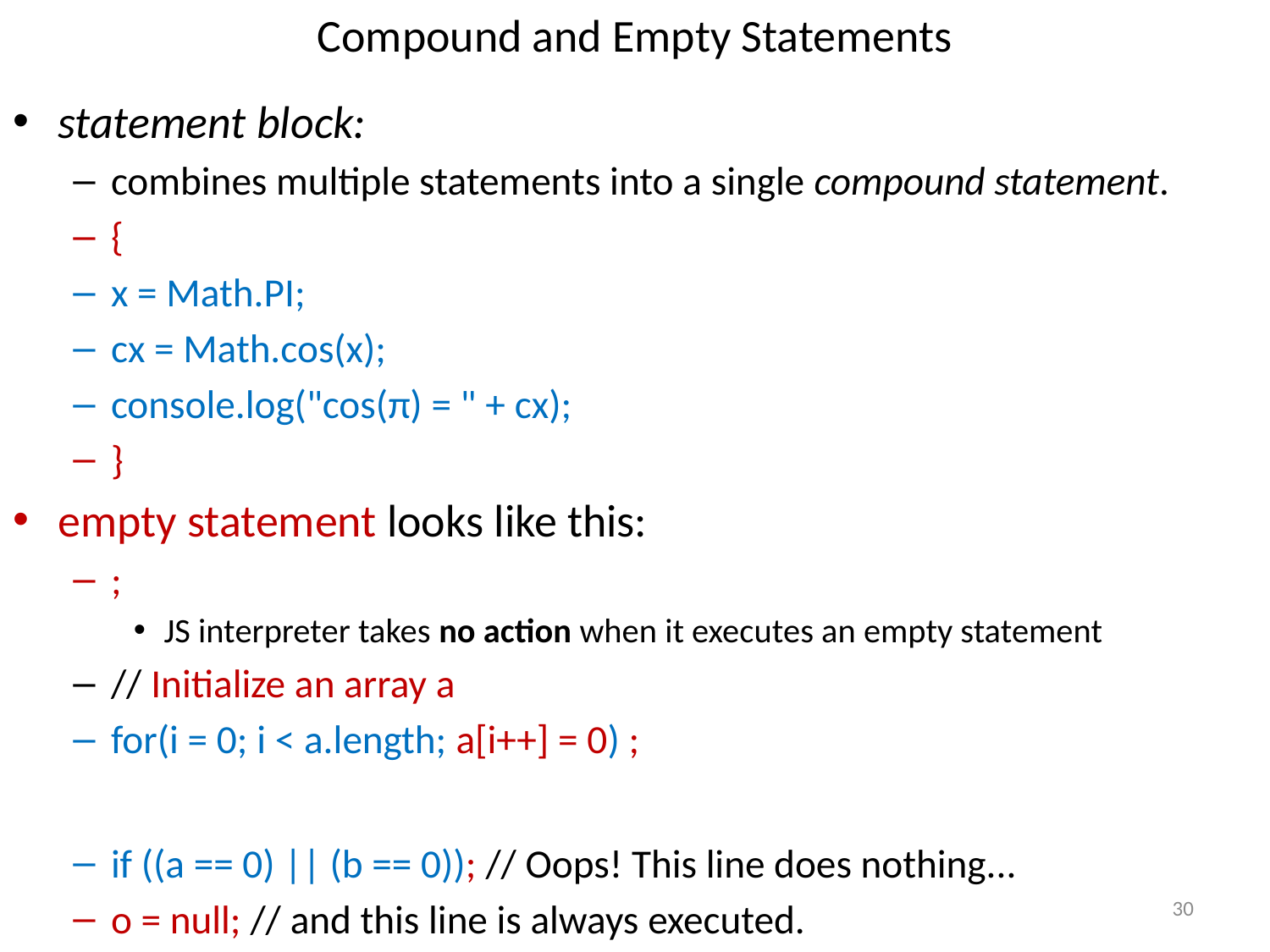

# Compound and Empty Statements
statement block:
combines multiple statements into a single compound statement.
{
x = Math.PI;
cx = Math.cos(x);
console.log("cos(π) = " + cx);
}
empty statement looks like this:
;
JS interpreter takes no action when it executes an empty statement
// Initialize an array a
for(i = 0; i < a.length; a[i++] = 0) ;

if ((a == 0) || (b == 0)); // Oops! This line does nothing...
o = null; // and this line is always executed.
30